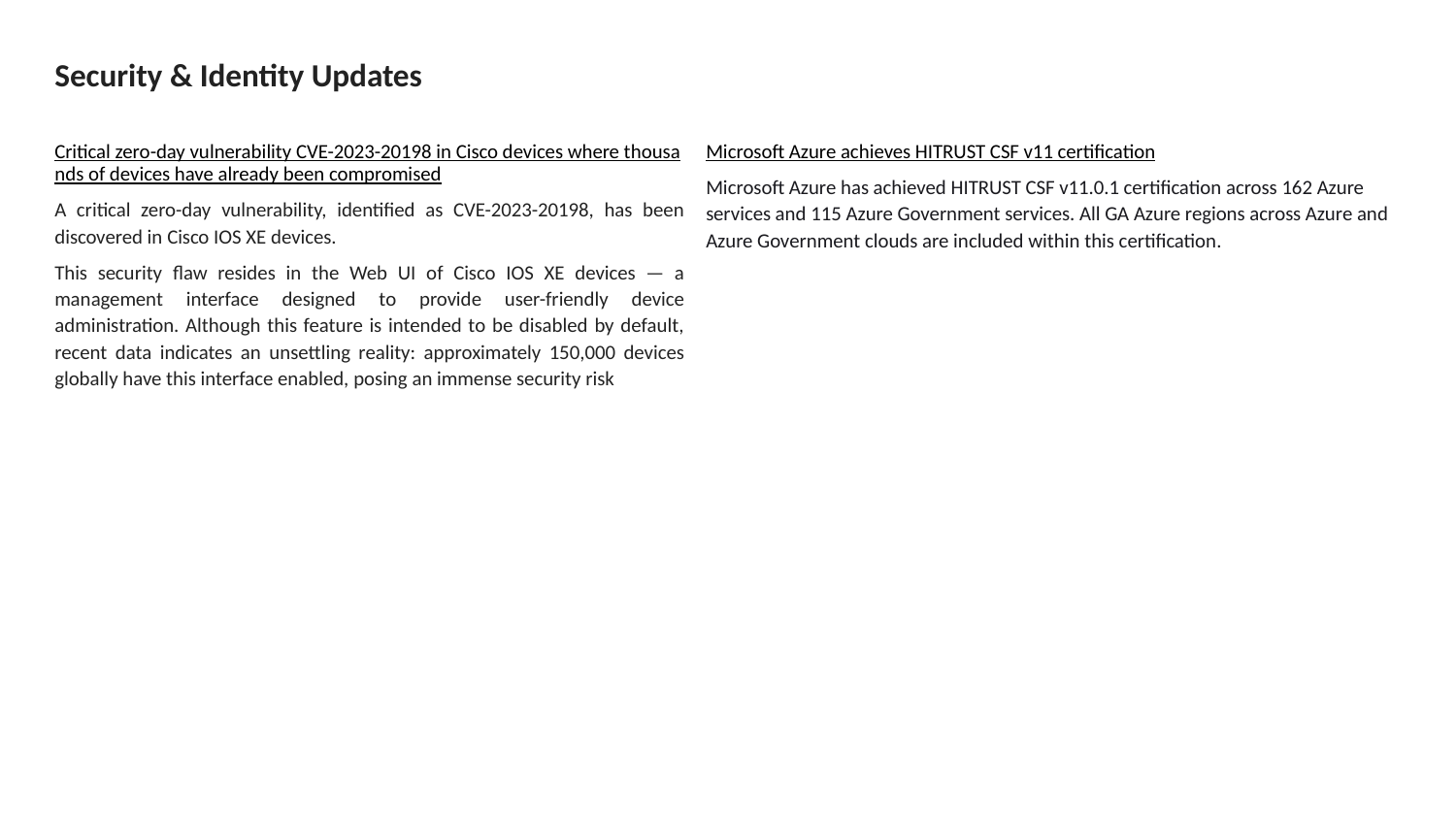

# Security & Identity Updates
Critical zero-day vulnerability CVE-2023-20198 in Cisco devices where thousands of devices have already been compromised
A critical zero-day vulnerability, identified as CVE-2023-20198, has been discovered in Cisco IOS XE devices.
This security flaw resides in the Web UI of Cisco IOS XE devices — a management interface designed to provide user-friendly device administration. Although this feature is intended to be disabled by default, recent data indicates an unsettling reality: approximately 150,000 devices globally have this interface enabled, posing an immense security risk
Microsoft Azure achieves HITRUST CSF v11 certification
Microsoft Azure has achieved HITRUST CSF v11.0.1 certification across 162 Azure services and 115 Azure Government services. All GA Azure regions across Azure and Azure Government clouds are included within this certification.